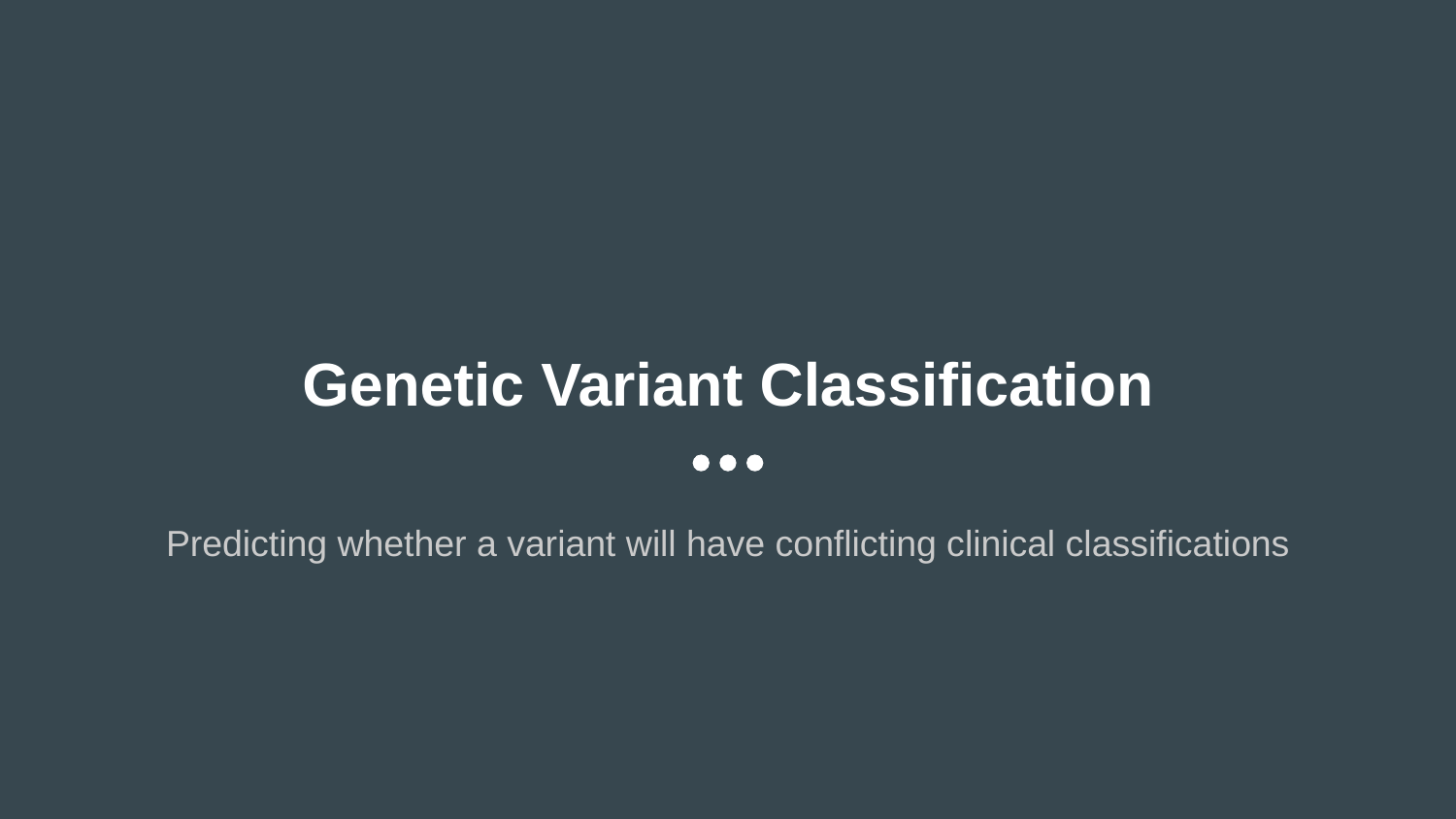

# Genetic Variant Classification
Predicting whether a variant will have conflicting clinical classifications